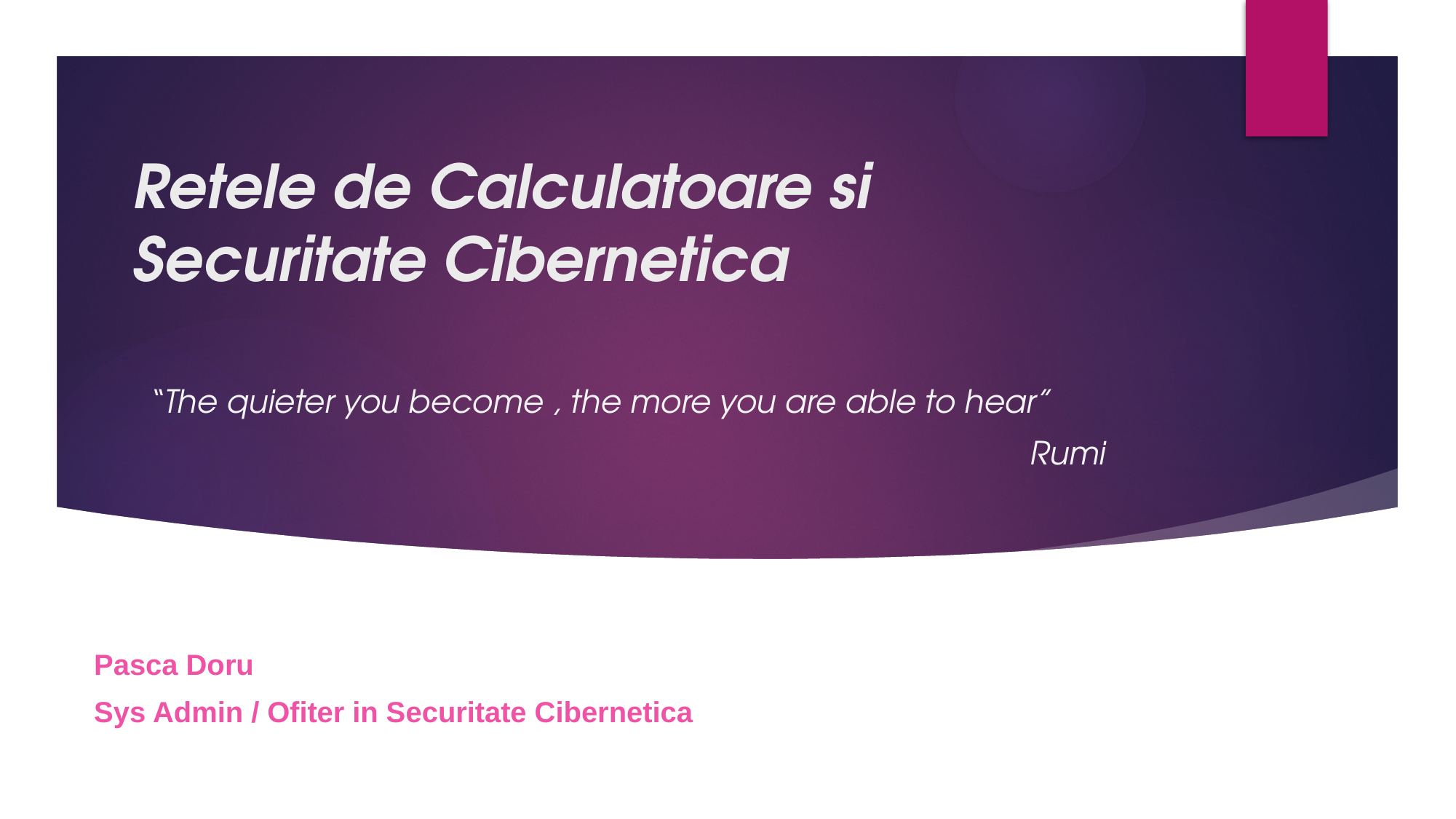

# Retele de Calculatoare si Securitate Cibernetica
“The quieter you become , the more you are able to hear”
                                                                                                   Rumi
Pasca Doru
Sys Admin / Ofiter in Securitate Cibernetica